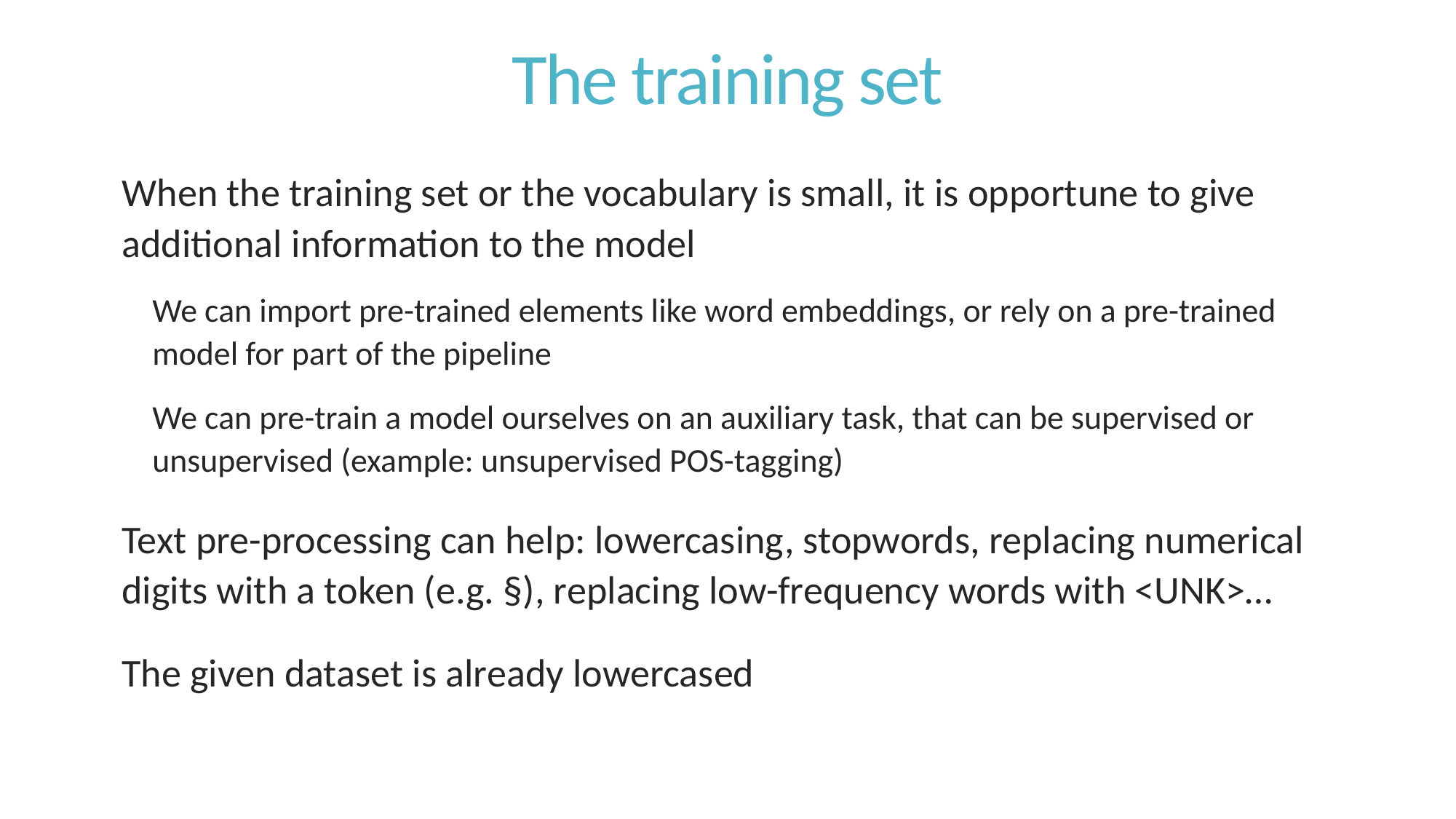

The training set
When the training set or the vocabulary is small, it is opportune to give additional information to the model
We can import pre-trained elements like word embeddings, or rely on a pre-trained model for part of the pipeline
We can pre-train a model ourselves on an auxiliary task, that can be supervised or unsupervised (example: unsupervised POS-tagging)
Text pre-processing can help: lowercasing, stopwords, replacing numerical digits with a token (e.g. §), replacing low-frequency words with <UNK>…
The given dataset is already lowercased